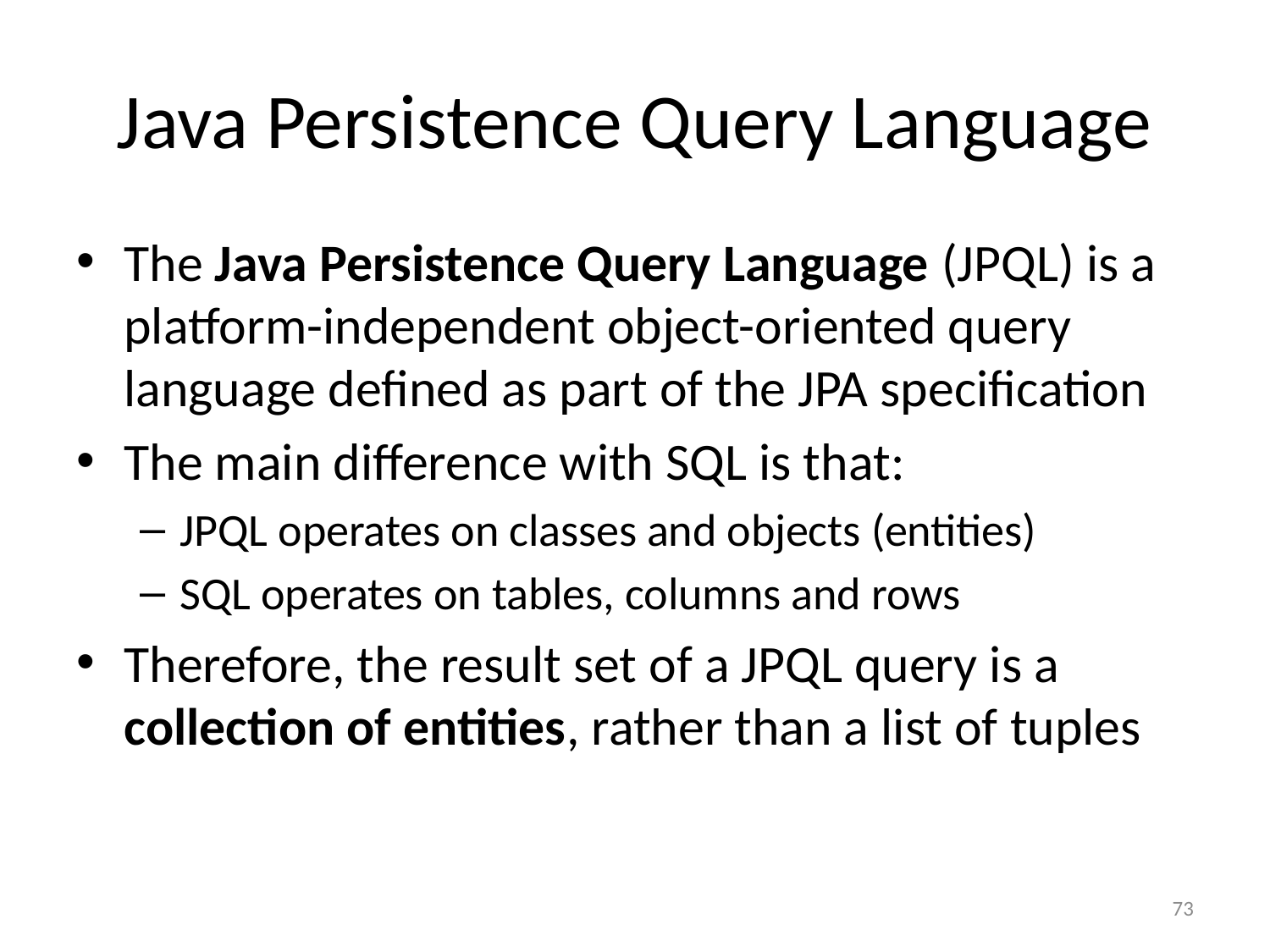

# Java Persistence Query Language
The Java Persistence Query Language (JPQL) is a platform-independent object-oriented query language defined as part of the JPA specification
The main difference with SQL is that:
JPQL operates on classes and objects (entities)
SQL operates on tables, columns and rows
Therefore, the result set of a JPQL query is a collection of entities, rather than a list of tuples
73